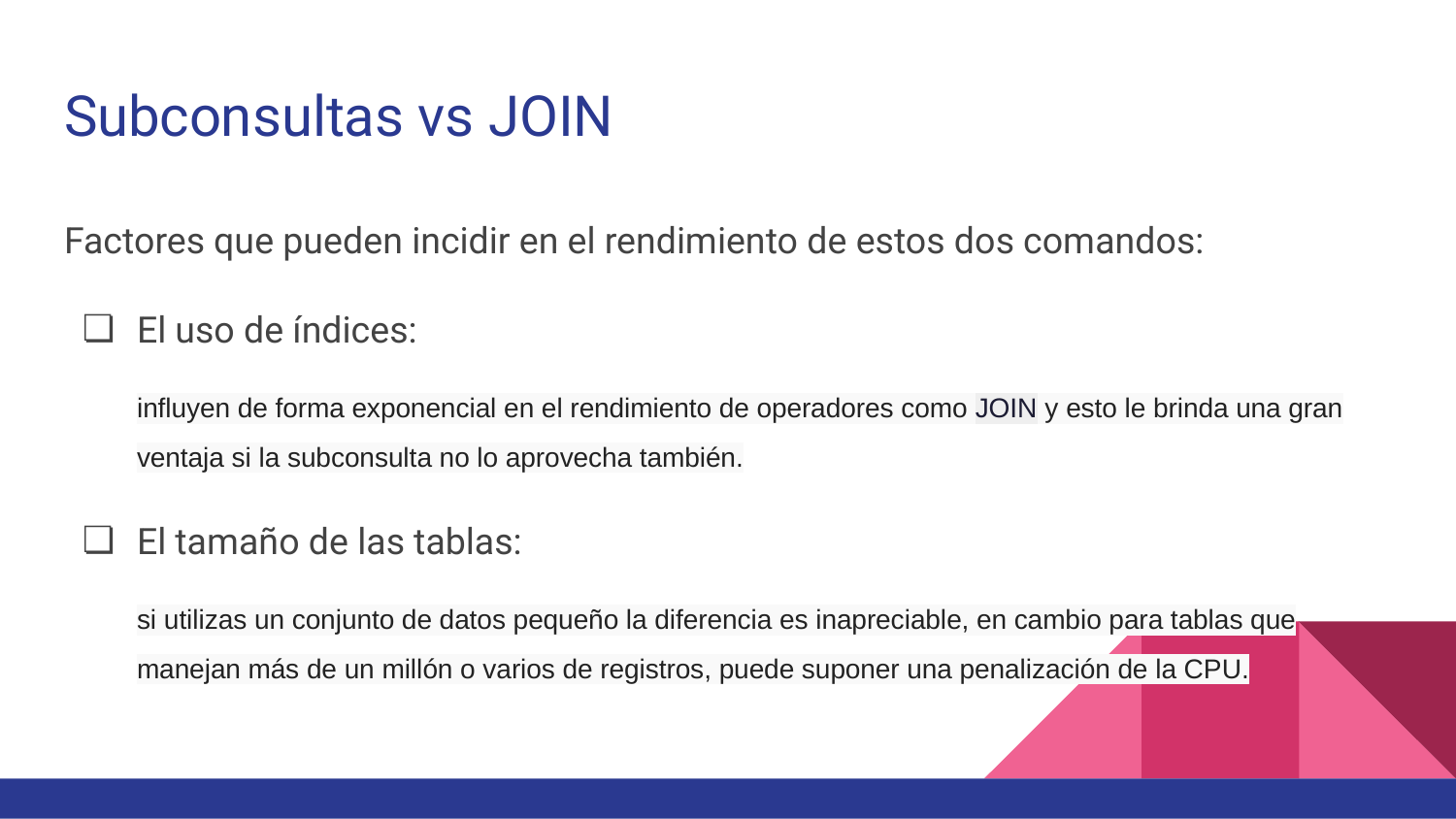

# Subconsultas vs JOIN

Factores que pueden incidir en el rendimiento de estos dos comandos:
El uso de índices:
influyen de forma exponencial en el rendimiento de operadores como JOIN y esto le brinda una gran ventaja si la subconsulta no lo aprovecha también.
El tamaño de las tablas:
si utilizas un conjunto de datos pequeño la diferencia es inapreciable, en cambio para tablas que manejan más de un millón o varios de registros, puede suponer una penalización de la CPU.